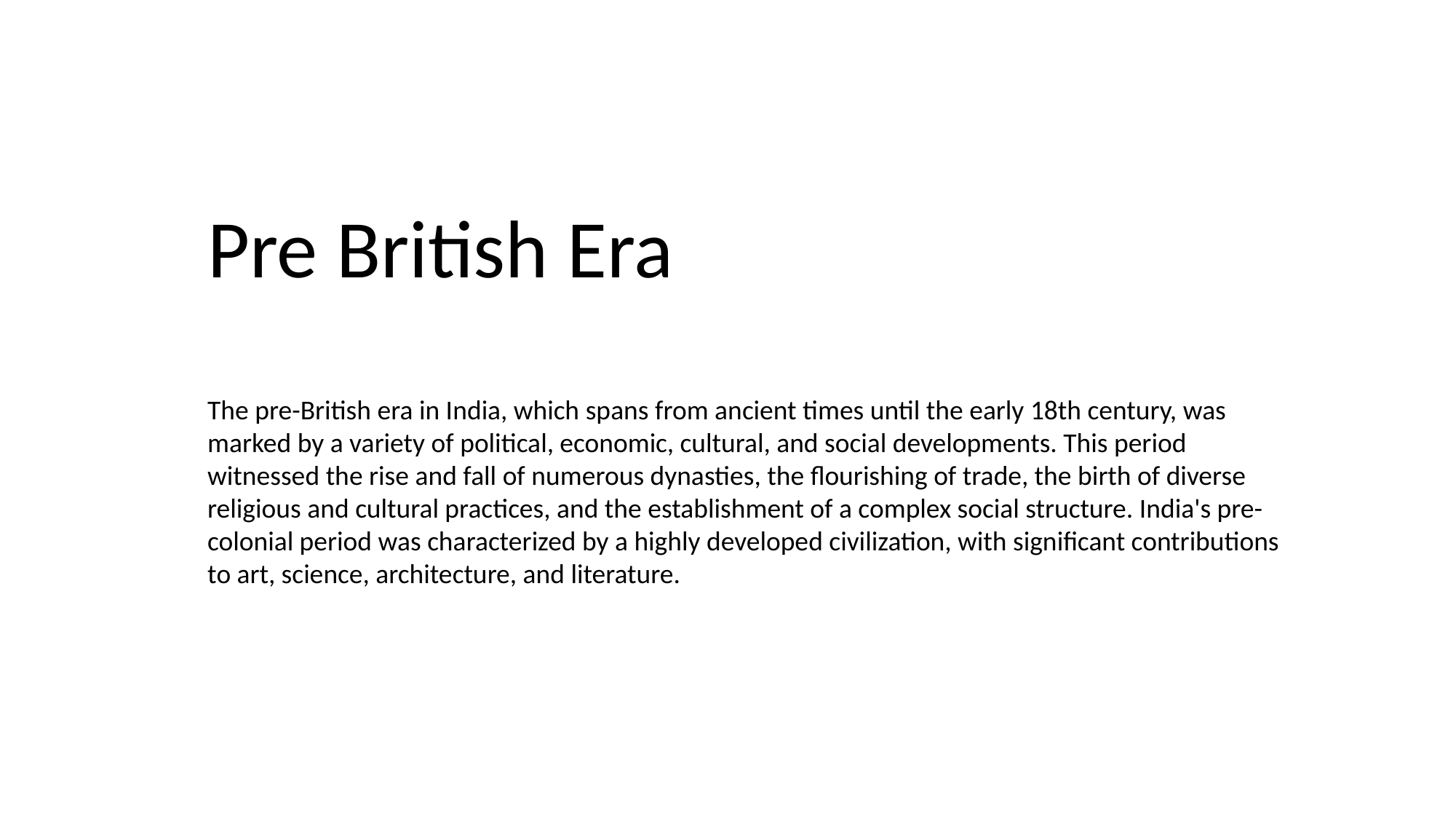

Pre British Era

The pre-British era in India, which spans from ancient times until the early 18th century, was marked by a variety of political, economic, cultural, and social developments. This period witnessed the rise and fall of numerous dynasties, the flourishing of trade, the birth of diverse religious and cultural practices, and the establishment of a complex social structure. India's pre-colonial period was characterized by a highly developed civilization, with significant contributions to art, science, architecture, and literature.